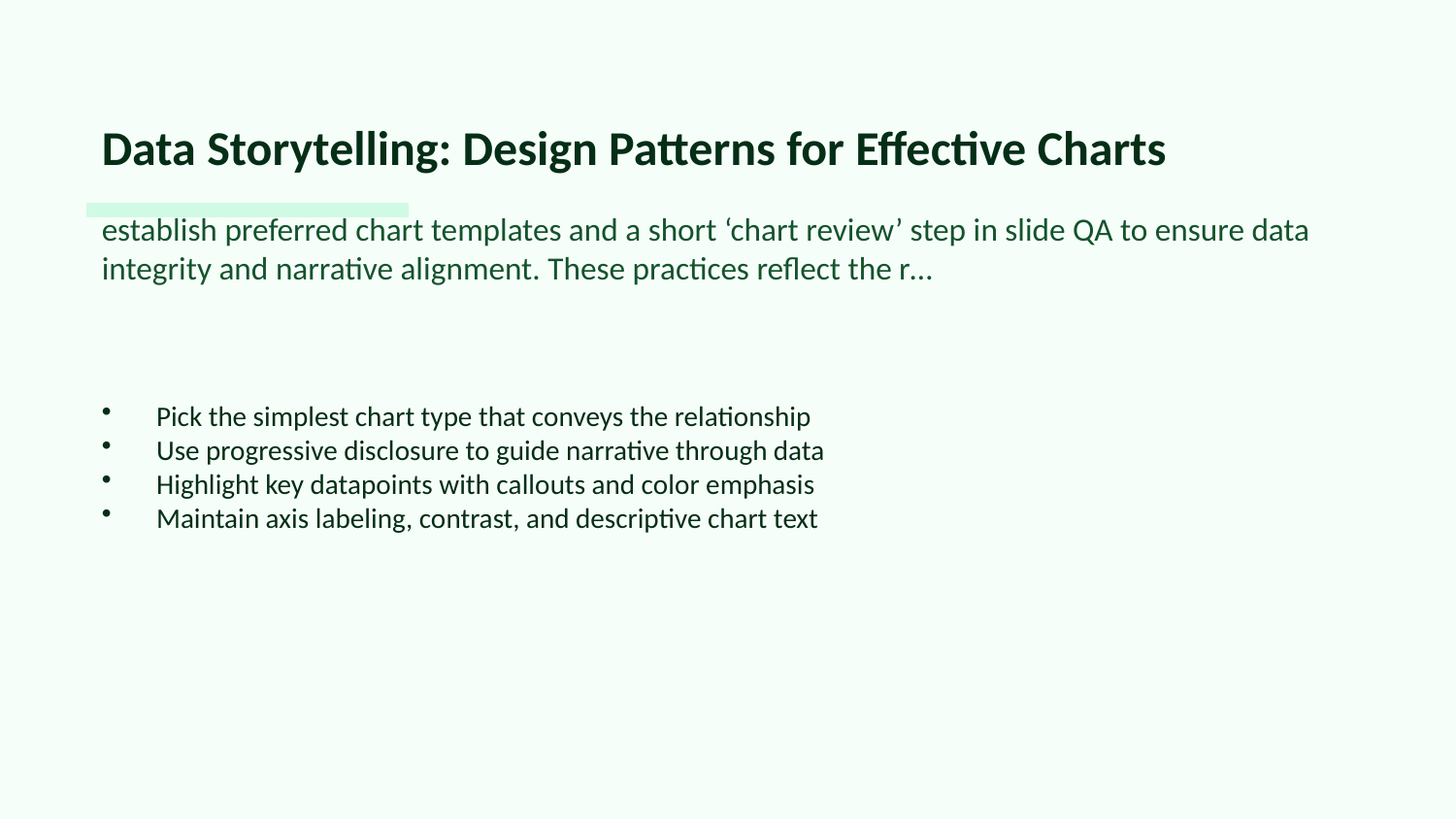

Data Storytelling: Design Patterns for Effective Charts

establish preferred chart templates and a short ‘chart review’ step in slide QA to ensure data integrity and narrative alignment. These practices reflect the r…
Pick the simplest chart type that conveys the relationship
Use progressive disclosure to guide narrative through data
Highlight key datapoints with callouts and color emphasis
Maintain axis labeling, contrast, and descriptive chart text